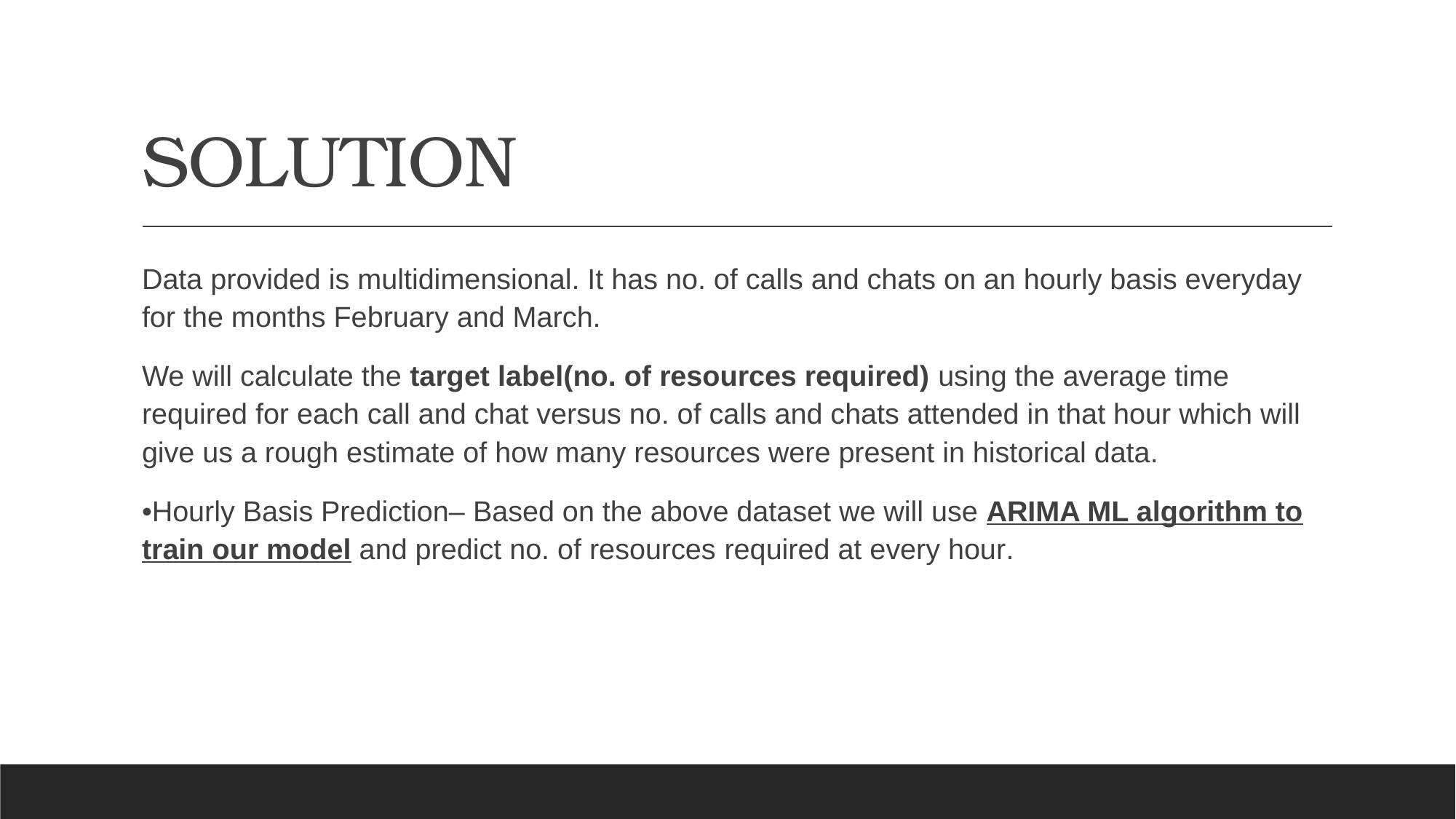

# SOLUTION
Data provided is multidimensional. It has no. of calls and chats on an hourly basis everyday for the months February and March.
We will calculate the target label(no. of resources required) using the average time required for each call and chat versus no. of calls and chats attended in that hour which will give us a rough estimate of how many resources were present in historical data.
•Hourly Basis Prediction– Based on the above dataset we will use ARIMA ML algorithm to train our model and predict no. of resources required at every hour.